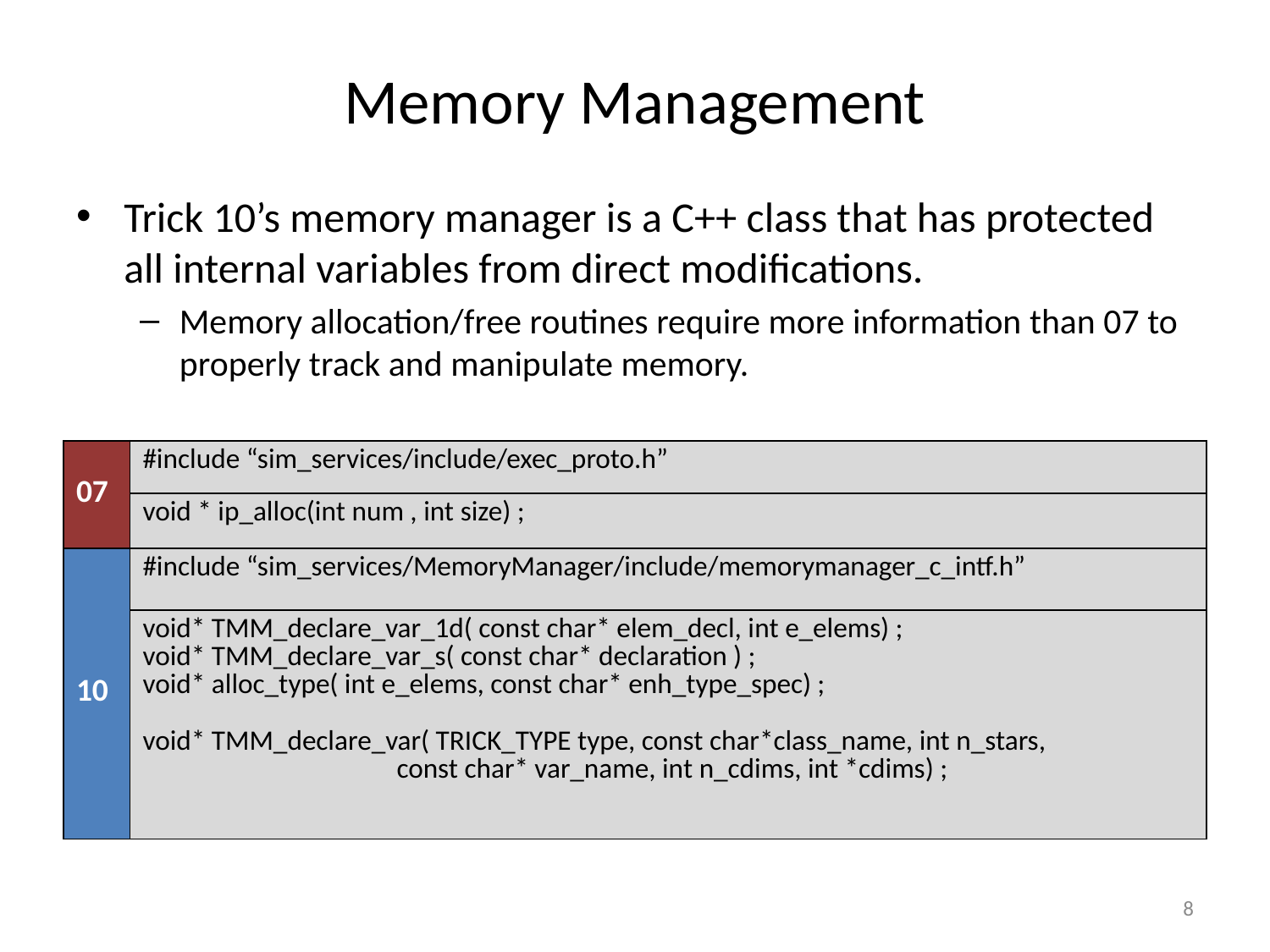

# Memory Management
Trick 10’s memory manager is a C++ class that has protected all internal variables from direct modifications.
Memory allocation/free routines require more information than 07 to properly track and manipulate memory.

| 07 | #include “sim\_services/include/exec\_proto.h” |
| --- | --- |
|  | void \* ip\_alloc(int num , int size) ; |
| 10 | #include “sim\_services/MemoryManager/include/memorymanager\_c\_intf.h” |
|  | void\* TMM\_declare\_var\_1d( const char\* elem\_decl, int e\_elems) ; void\* TMM\_declare\_var\_s( const char\* declaration ) ; void\* alloc\_type( int e\_elems, const char\* enh\_type\_spec) ; void\* TMM\_declare\_var( TRICK\_TYPE type, const char\*class\_name, int n\_stars, const char\* var\_name, int n\_cdims, int \*cdims) ; |

8